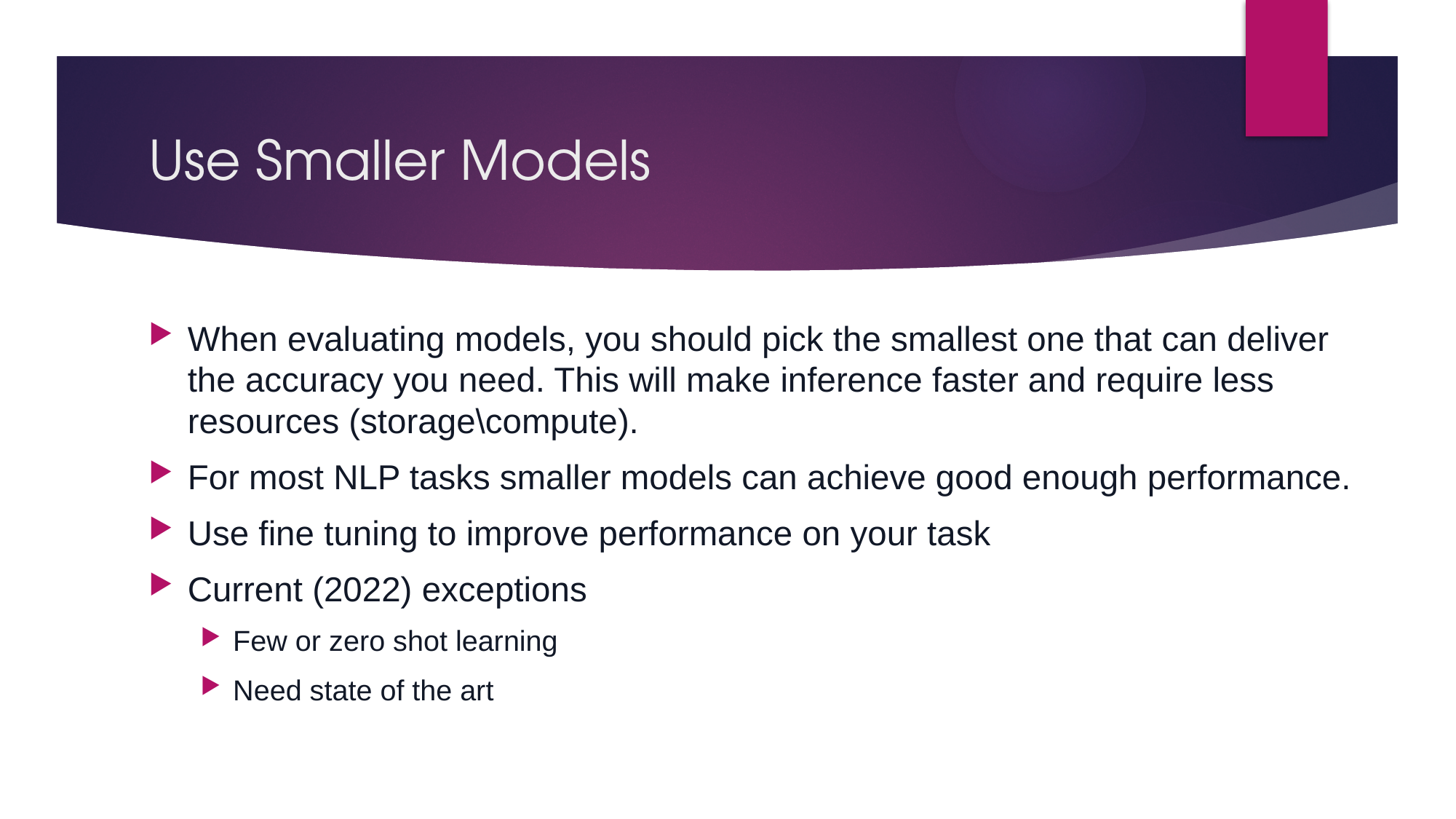

# Use Smaller Models
When evaluating models, you should pick the smallest one that can deliver the accuracy you need. This will make inference faster and require less resources (storage\compute).
For most NLP tasks smaller models can achieve good enough performance.
Use fine tuning to improve performance on your task
Current (2022) exceptions
Few or zero shot learning
Need state of the art